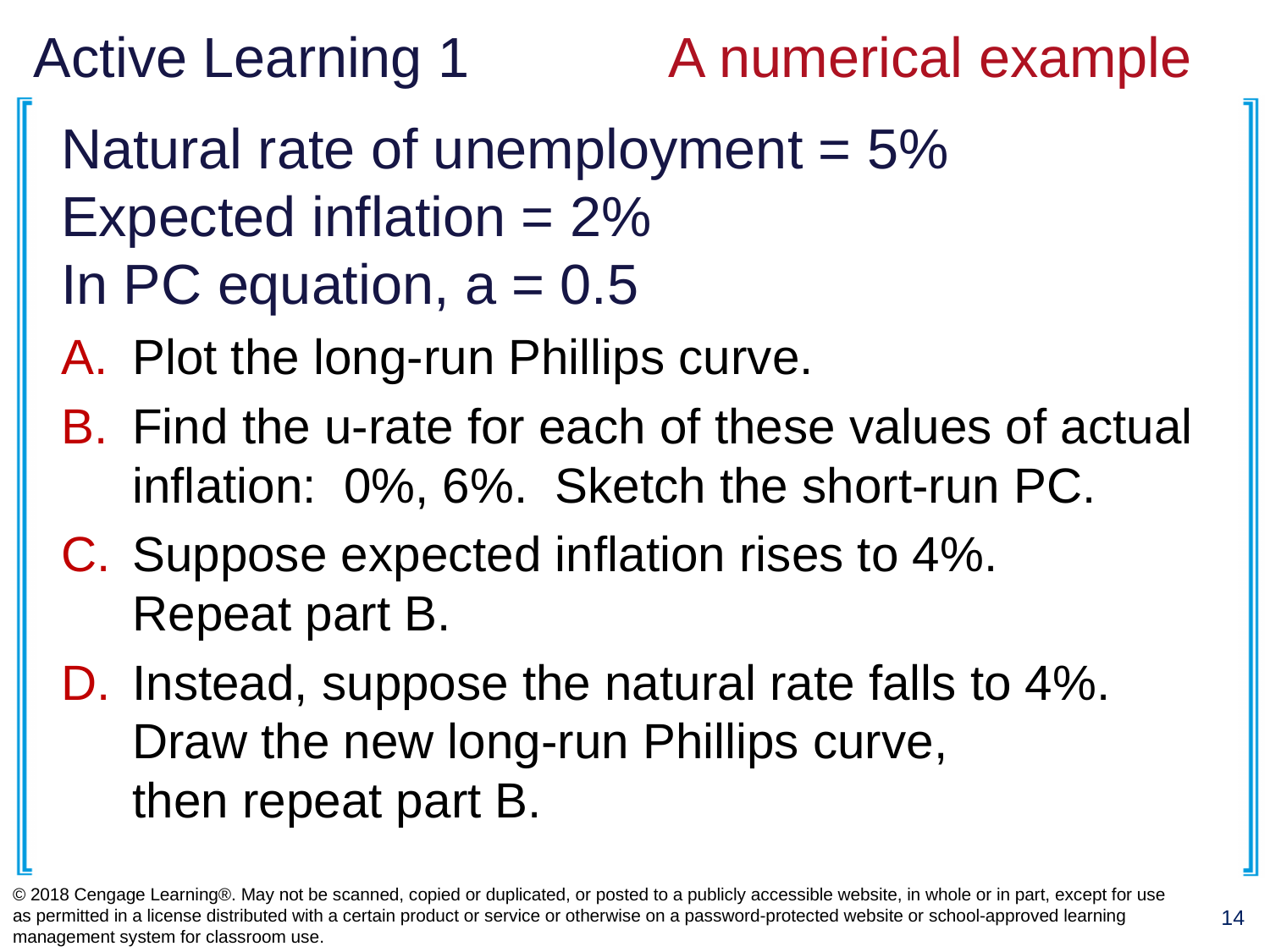

# Active Learning 1		A numerical example
Natural rate of unemployment = 5%
Expected inflation = 2%
In PC equation, a = 0.5
Plot the long-run Phillips curve.
Find the u-rate for each of these values of actual inflation:  0%, 6%.  Sketch the short-run PC.
Suppose expected inflation rises to 4%.
Repeat part B.
Instead, suppose the natural rate falls to 4%.  Draw the new long-run Phillips curve,
then repeat part B.
© 2018 Cengage Learning®. May not be scanned, copied or duplicated, or posted to a publicly accessible website, in whole or in part, except for use as permitted in a license distributed with a certain product or service or otherwise on a password-protected website or school-approved learning management system for classroom use.
14